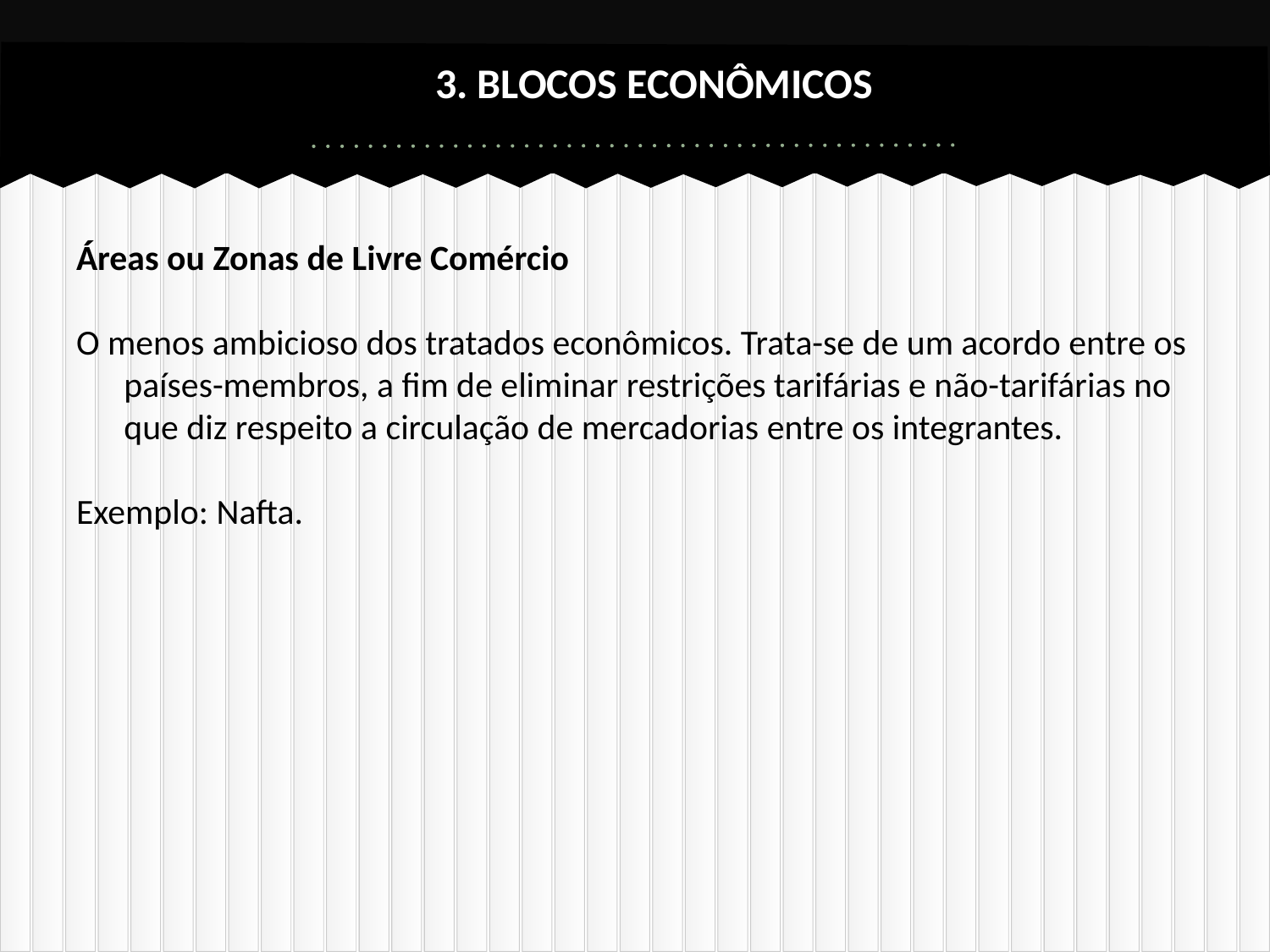

# 3. BLOCOS ECONÔMICOS
Áreas ou Zonas de Livre Comércio

O menos ambicioso dos tratados econômicos. Trata-se de um acordo entre os países-membros, a fim de eliminar restrições tarifárias e não-tarifárias no que diz respeito a circulação de mercadorias entre os integrantes.

Exemplo: Nafta.